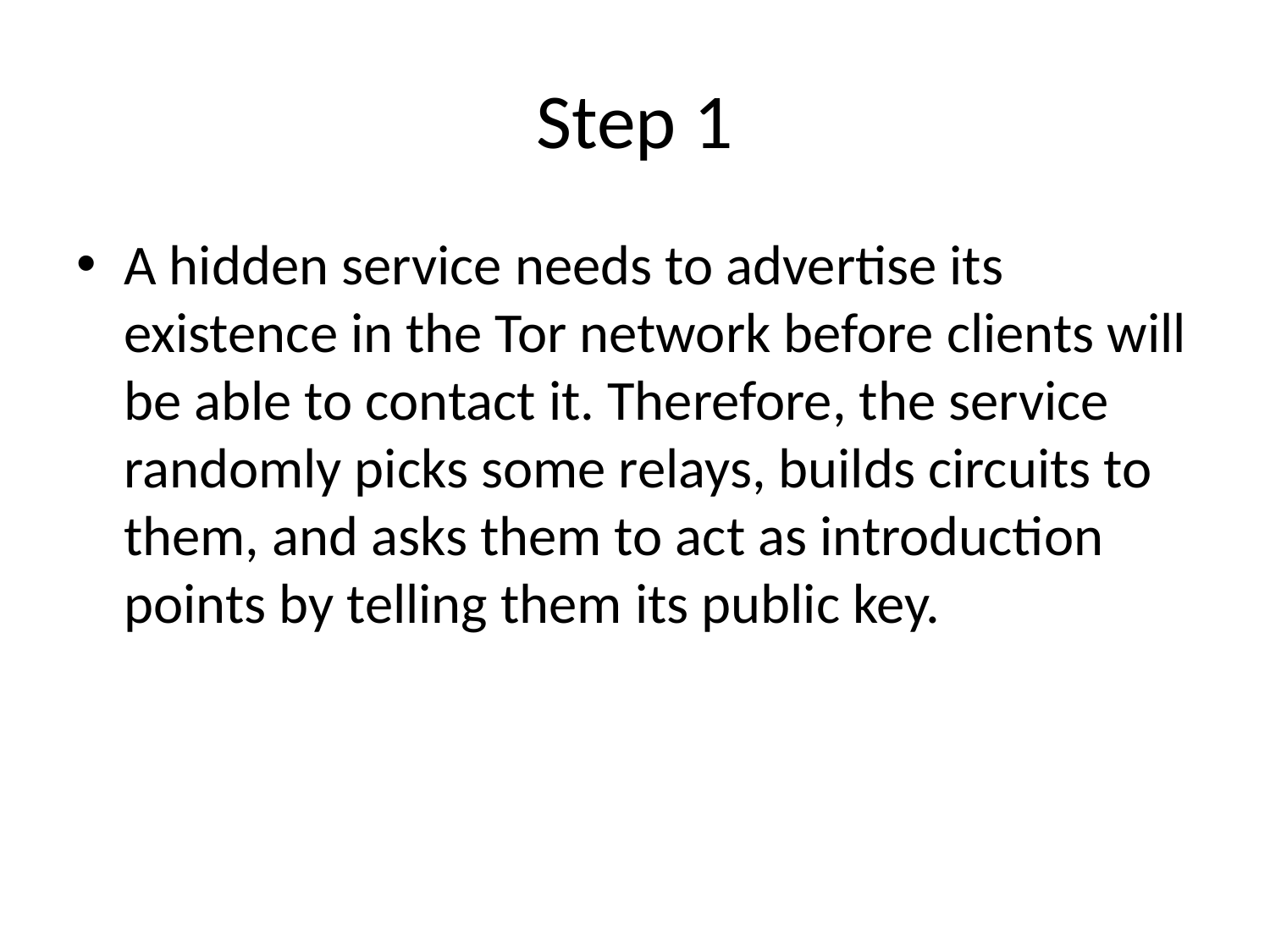

# Step 1
A hidden service needs to advertise its existence in the Tor network before clients will be able to contact it. Therefore, the service randomly picks some relays, builds circuits to them, and asks them to act as introduction points by telling them its public key.